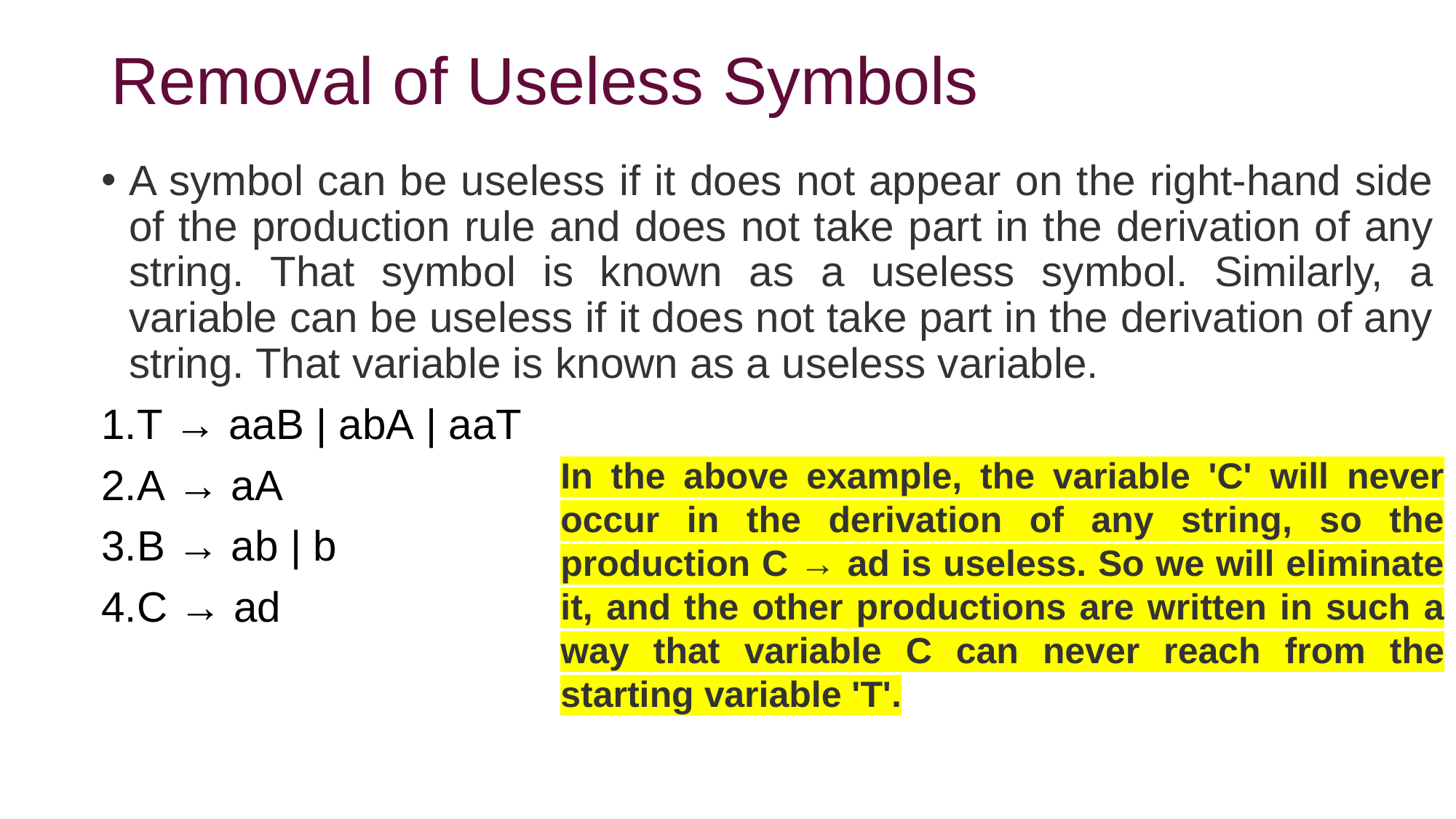

# Removal of Useless Symbols
A symbol can be useless if it does not appear on the right-hand side of the production rule and does not take part in the derivation of any string. That symbol is known as a useless symbol. Similarly, a variable can be useless if it does not take part in the derivation of any string. That variable is known as a useless variable.
T → aaB | abA | aaT
A → aA
B → ab | b
C → ad

In the above example, the variable 'C' will never occur in the derivation of any string, so the production C → ad is useless. So we will eliminate it, and the other productions are written in such a way that variable C can never reach from the starting variable 'T'.